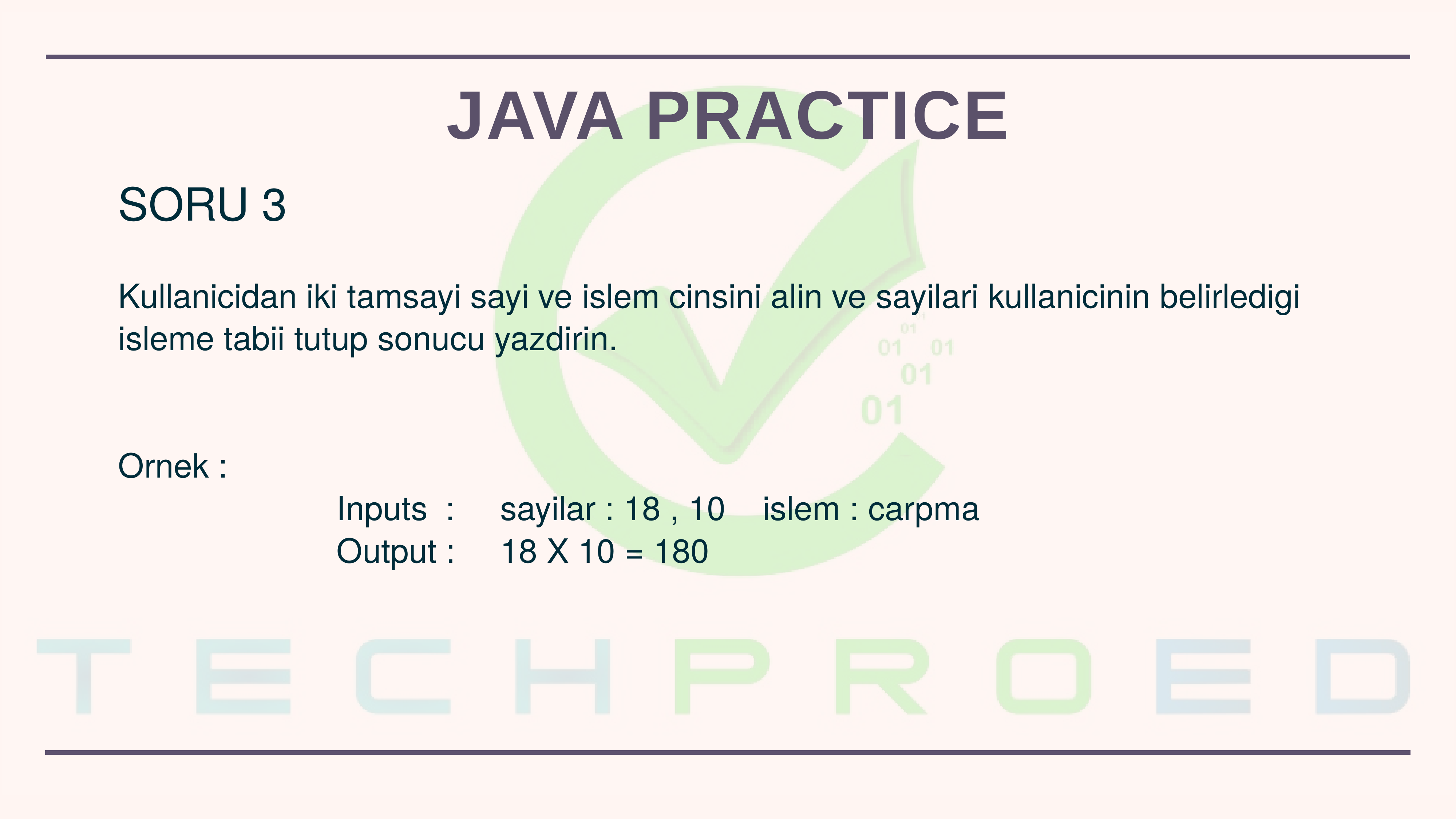

# Java practice
SORU 3

Kullanicidan iki tamsayi sayi ve islem cinsini alin ve sayilari kullanicinin belirledigi isleme tabii tutup sonucu yazdirin.

Ornek :
				Inputs 	: 	sayilar : 18 , 10    islem : carpma
				Output : 	18 X 10 = 180